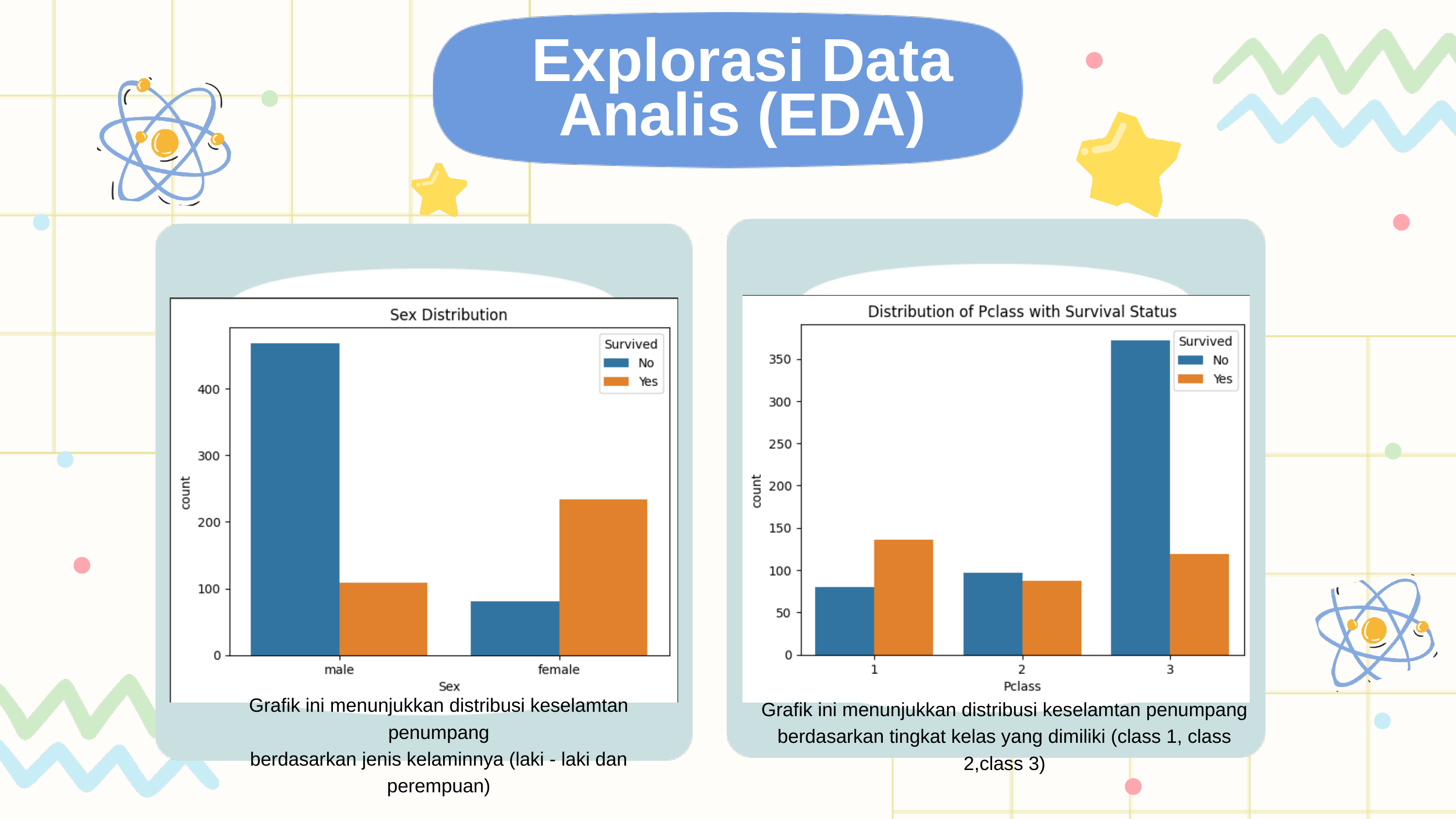

Explorasi Data Analis (EDA)

Grafik ini menunjukkan distribusi keselamtan penumpang
berdasarkan jenis kelaminnya (laki - laki dan perempuan)
Grafik ini menunjukkan distribusi keselamtan penumpang
berdasarkan tingkat kelas yang dimiliki (class 1, class 2,class 3)